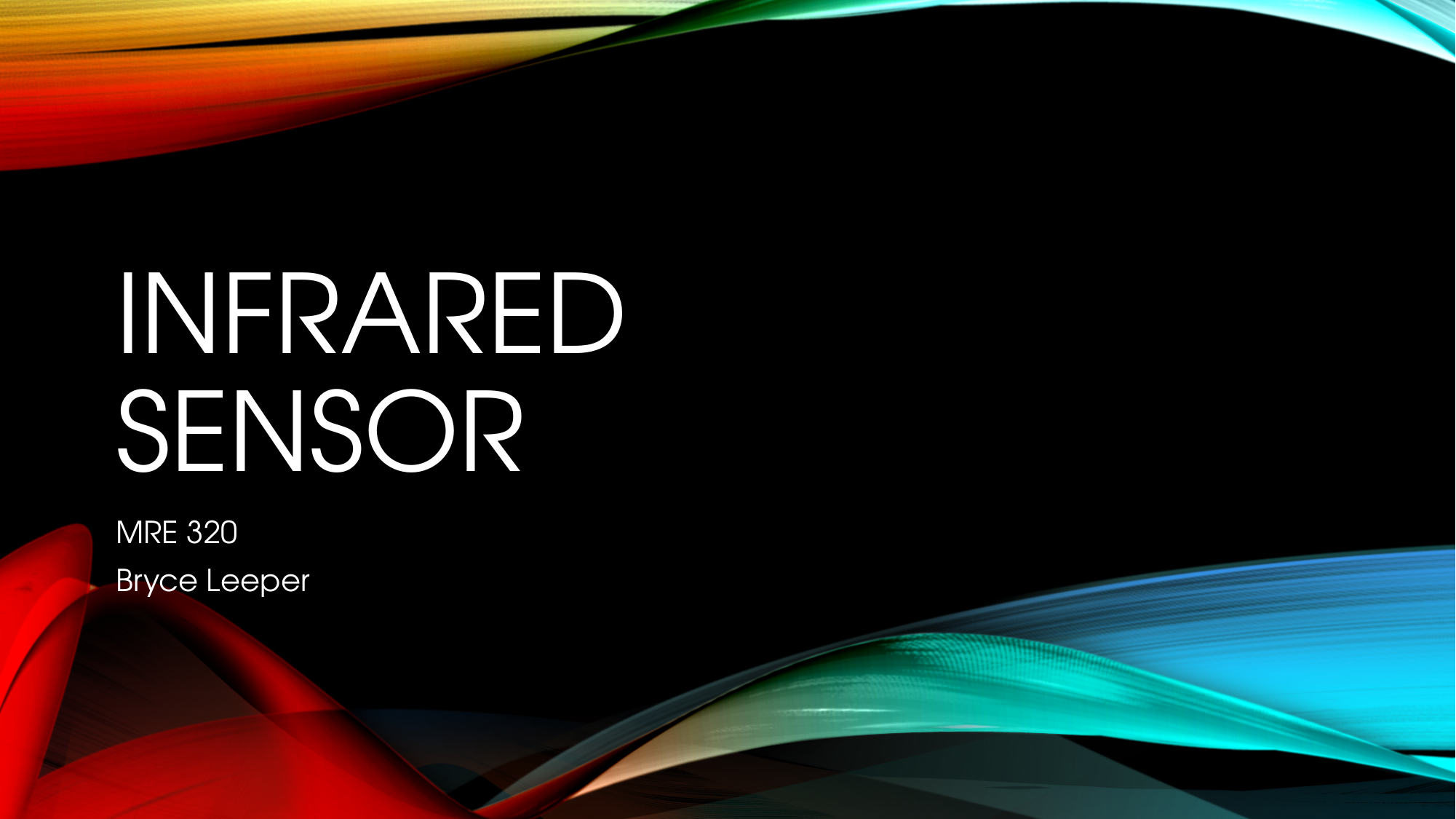

# Infrared Sensor
MRE 320
Bryce Leeper